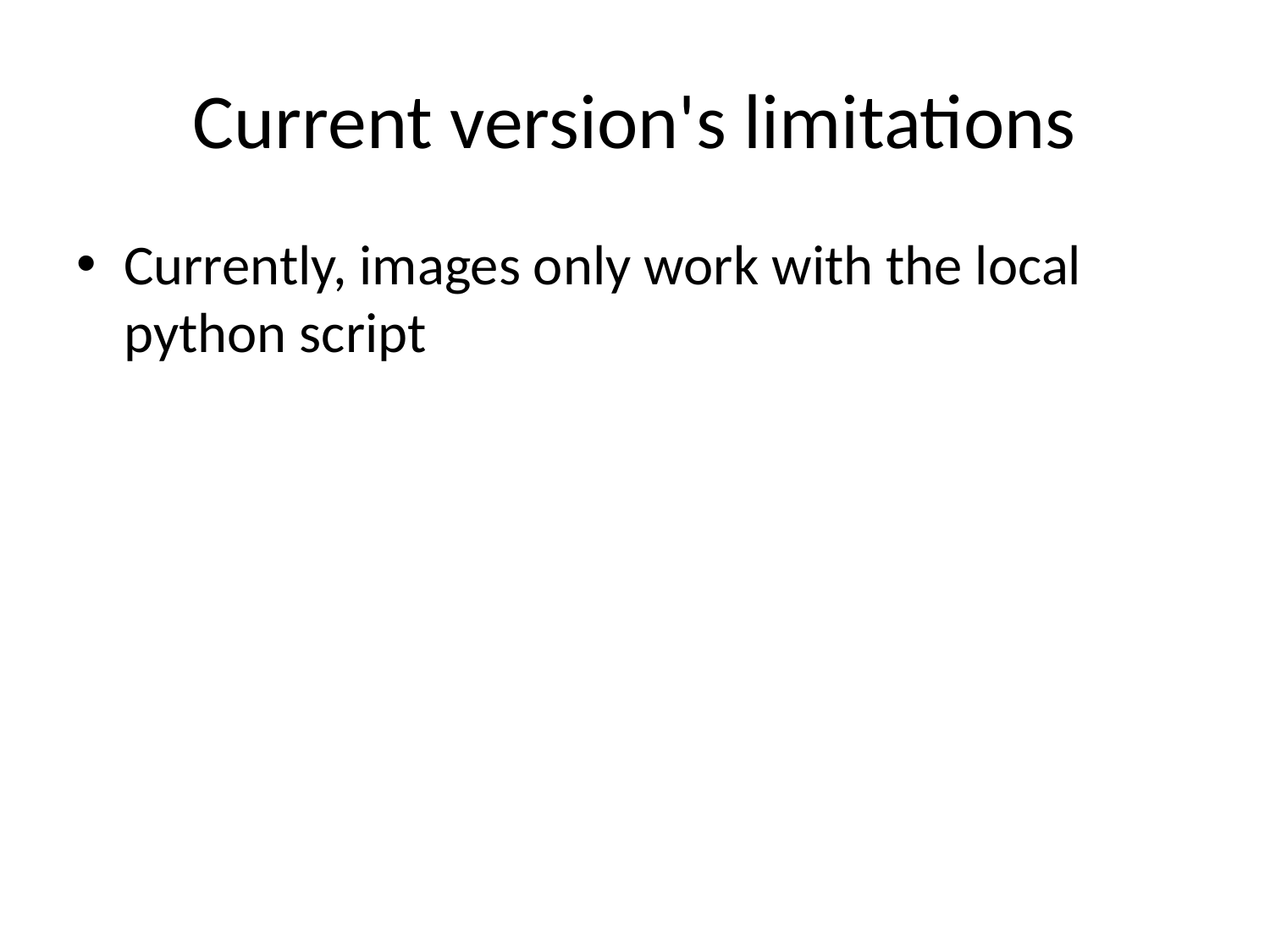

# Current version's limitations
Currently, images only work with the local python script